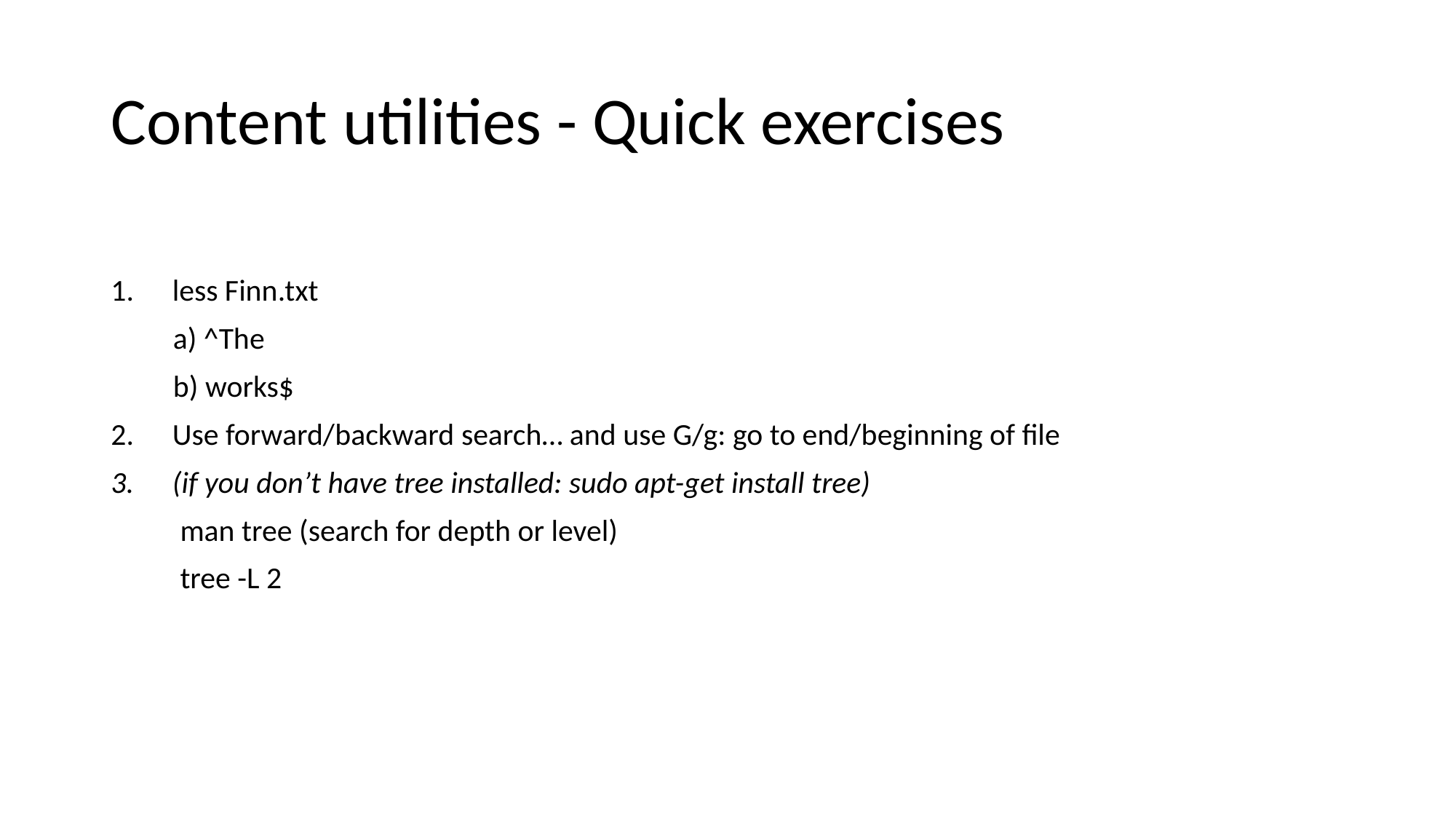

# Content utilities - Quick exercises

less Finn.txt
         a) ^The
         b) works$
Use forward/backward search… and use G/g: go to end/beginning of file
(if you don’t have tree installed: sudo apt-get install tree)
          man tree (search for depth or level)
          tree -L 2